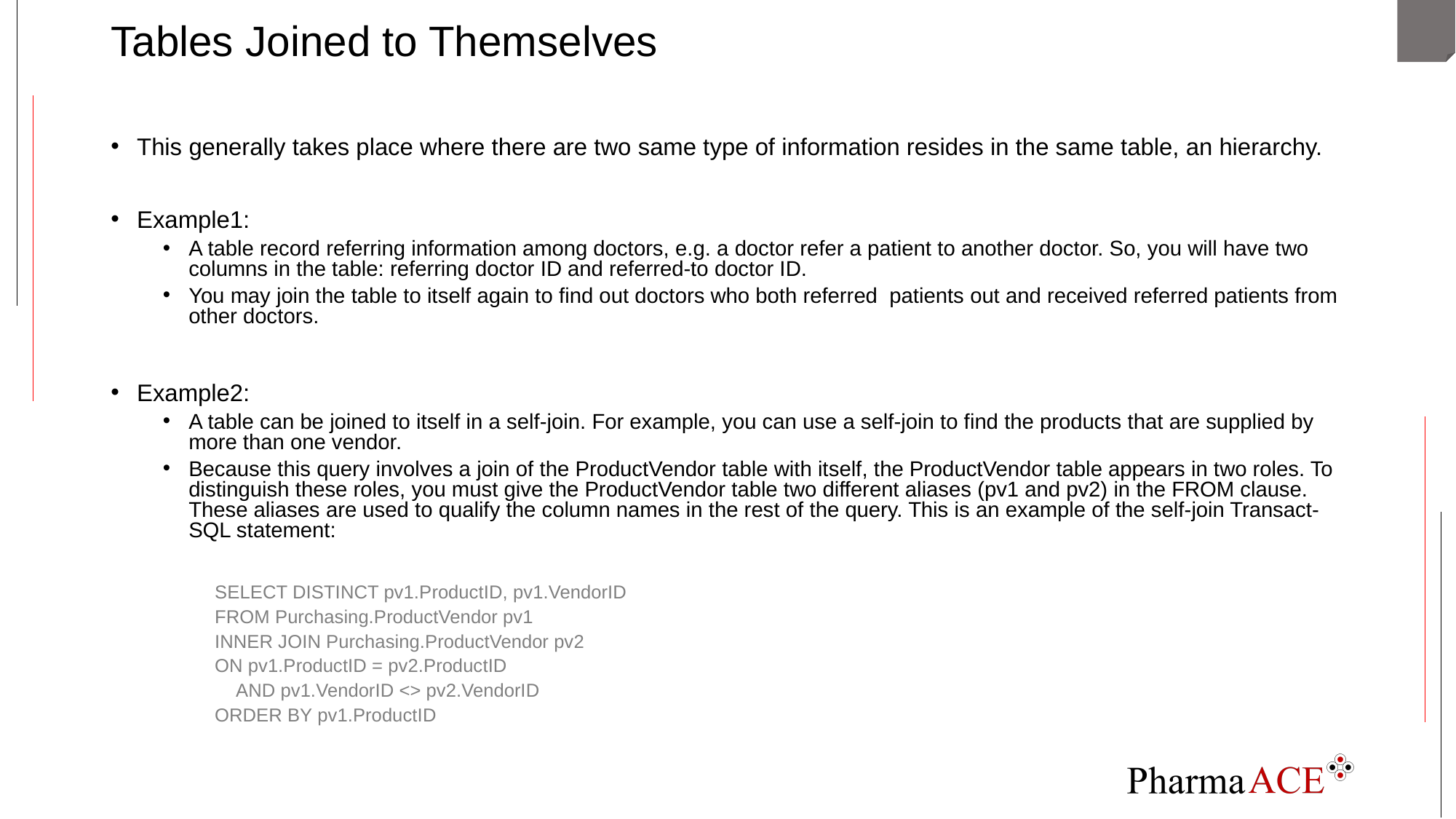

# Tables Joined to Themselves
This generally takes place where there are two same type of information resides in the same table, an hierarchy.

Example1:
A table record referring information among doctors, e.g. a doctor refer a patient to another doctor. So, you will have two columns in the table: referring doctor ID and referred-to doctor ID.
You may join the table to itself again to find out doctors who both referred  patients out and received referred patients from other doctors.

Example2:
A table can be joined to itself in a self-join. For example, you can use a self-join to find the products that are supplied by more than one vendor.
Because this query involves a join of the ProductVendor table with itself, the ProductVendor table appears in two roles. To distinguish these roles, you must give the ProductVendor table two different aliases (pv1 and pv2) in the FROM clause. These aliases are used to qualify the column names in the rest of the query. This is an example of the self-join Transact-SQL statement:

SELECT DISTINCT pv1.ProductID, pv1.VendorID
FROM Purchasing.ProductVendor pv1
INNER JOIN Purchasing.ProductVendor pv2
ON pv1.ProductID = pv2.ProductID
    AND pv1.VendorID <> pv2.VendorID
ORDER BY pv1.ProductID